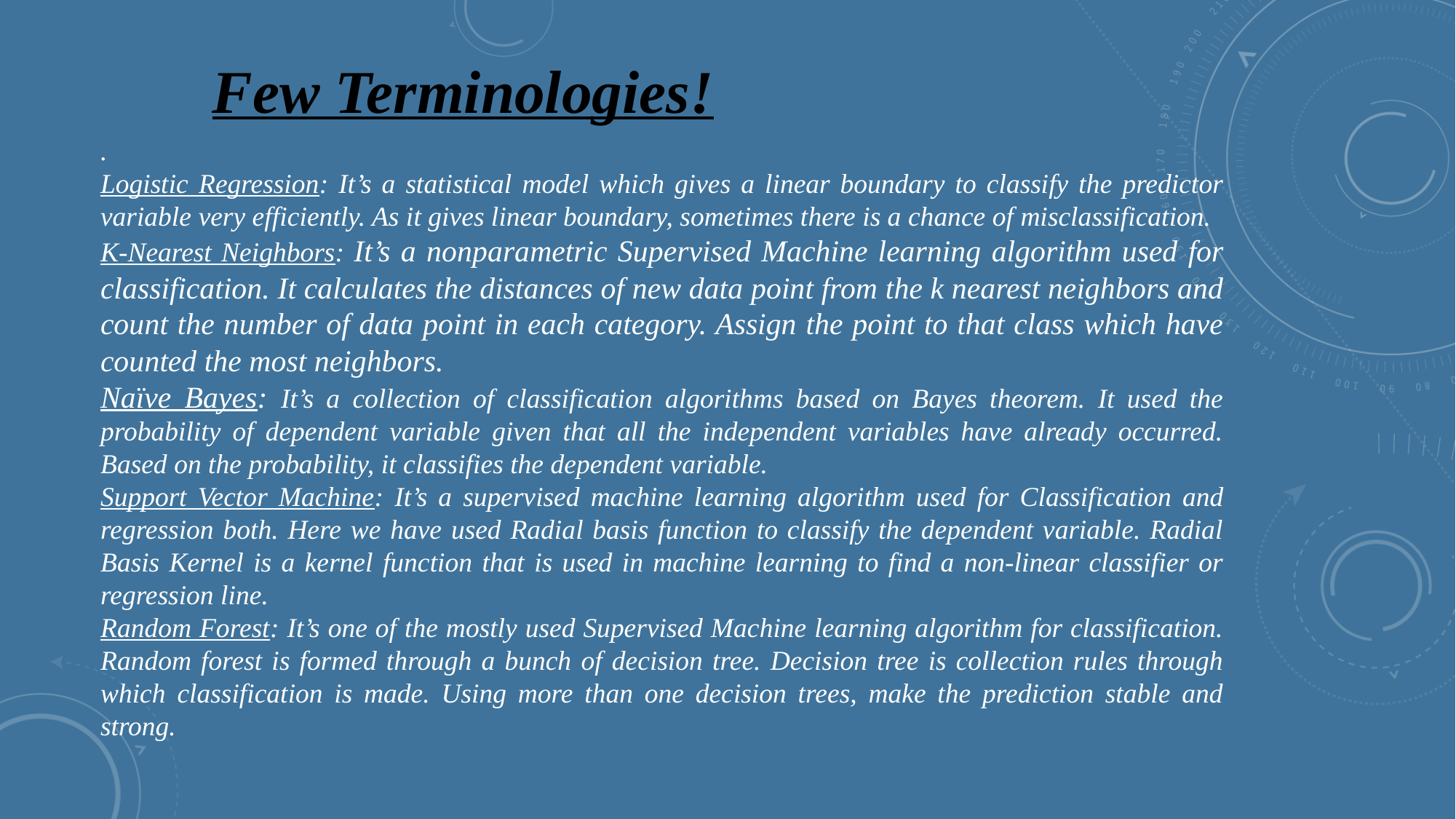

Few Terminologies!
.
Logistic Regression: It’s a statistical model which gives a linear boundary to classify the predictor variable very efficiently. As it gives linear boundary, sometimes there is a chance of misclassification.
K-Nearest Neighbors: It’s a nonparametric Supervised Machine learning algorithm used for classification. It calculates the distances of new data point from the k nearest neighbors and count the number of data point in each category. Assign the point to that class which have counted the most neighbors.
Naïve Bayes: It’s a collection of classification algorithms based on Bayes theorem. It used the probability of dependent variable given that all the independent variables have already occurred. Based on the probability, it classifies the dependent variable.
Support Vector Machine: It’s a supervised machine learning algorithm used for Classification and regression both. Here we have used Radial basis function to classify the dependent variable. Radial Basis Kernel is a kernel function that is used in machine learning to find a non-linear classifier or regression line.
Random Forest: It’s one of the mostly used Supervised Machine learning algorithm for classification. Random forest is formed through a bunch of decision tree. Decision tree is collection rules through which classification is made. Using more than one decision trees, make the prediction stable and strong.